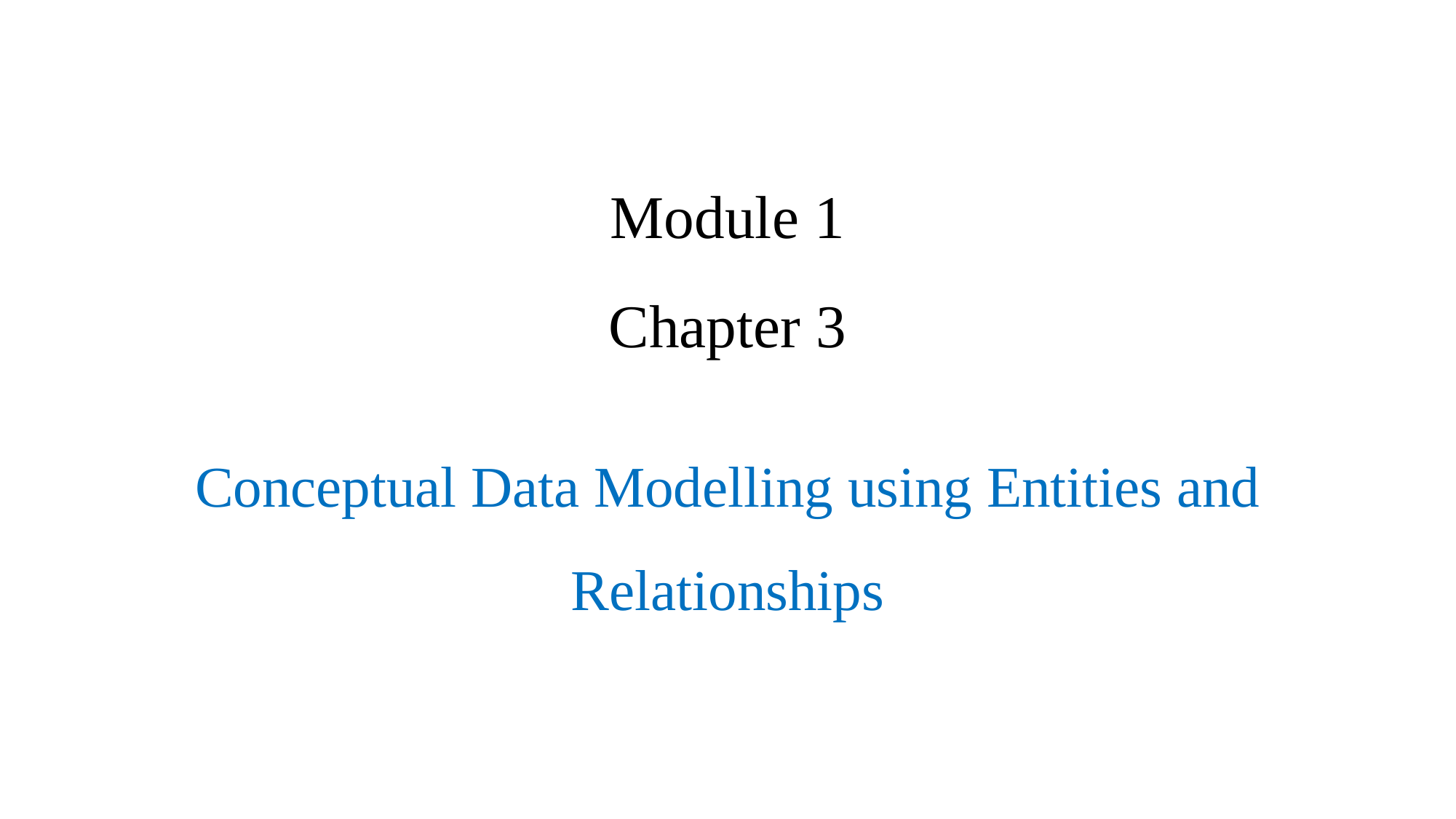

# Module 1 Chapter 3
Conceptual Data Modelling using Entities and Relationships